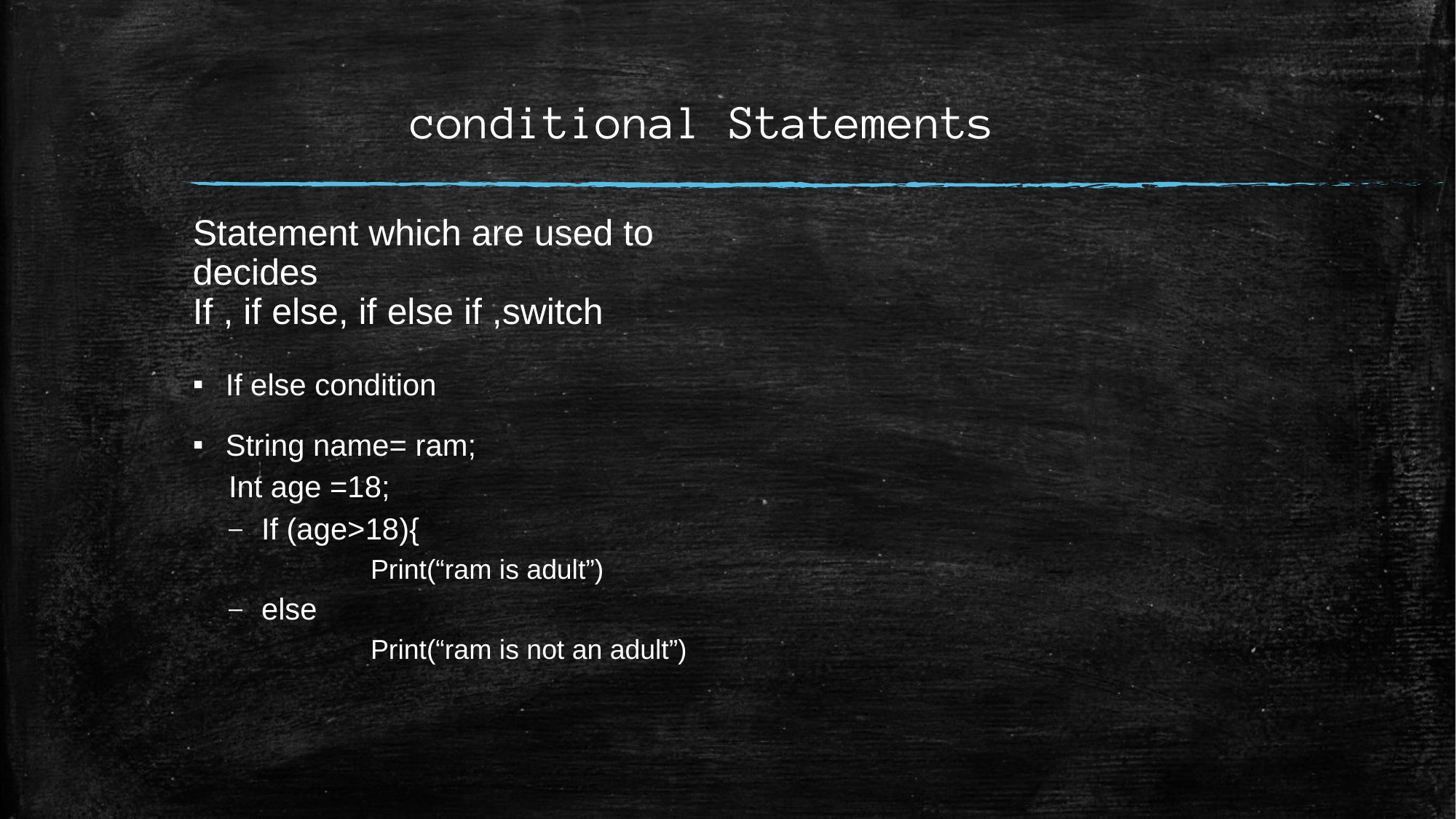

# conditional Statements
Statement which are used to decides
If , if else, if else if ,switch

If else condition
String name= ram;
Int age =18;
If (age>18){
	Print(“ram is adult”)
else
	Print(“ram is not an adult”)